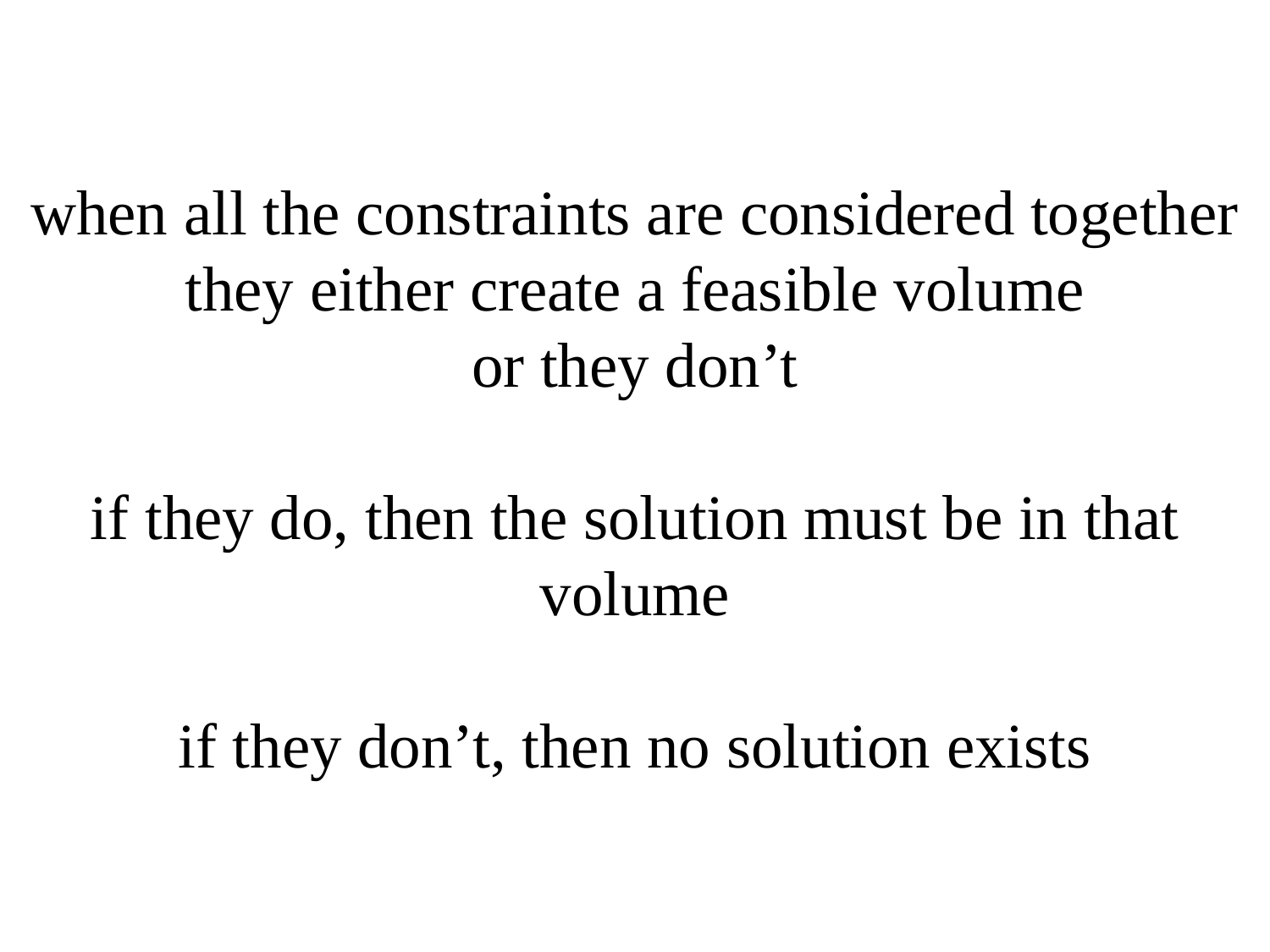

when all the constraints are considered together
they either create a feasible volume
or they don’t

if they do, then the solution must be in that volume

if they don’t, then no solution exists